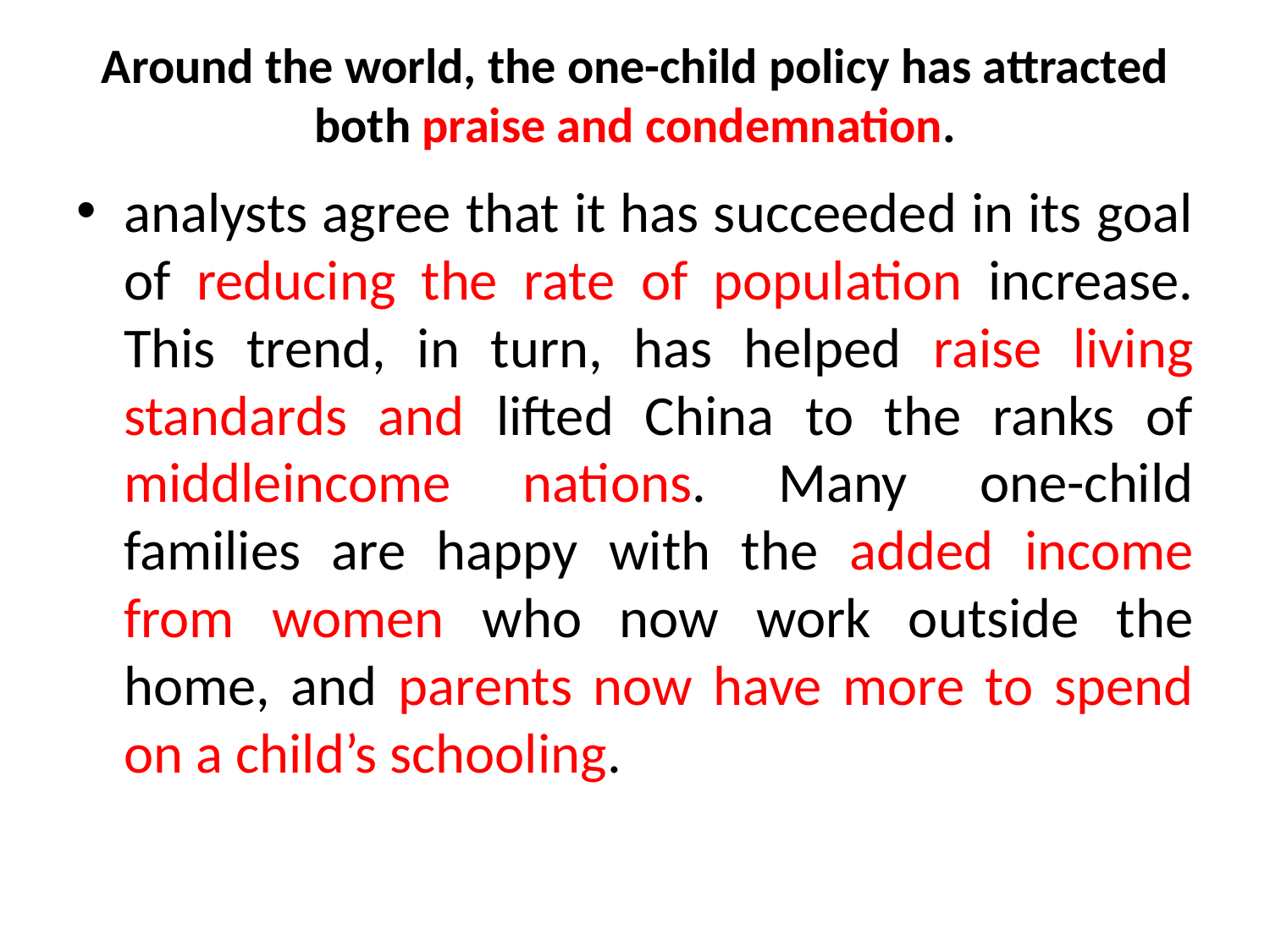

# Around the world, the one-child policy has attracted both praise and condemnation.
analysts agree that it has succeeded in its goal of reducing the rate of population increase. This trend, in turn, has helped raise living standards and lifted China to the ranks of middleincome nations. Many one-child families are happy with the added income from women who now work outside the home, and parents now have more to spend on a child’s schooling.